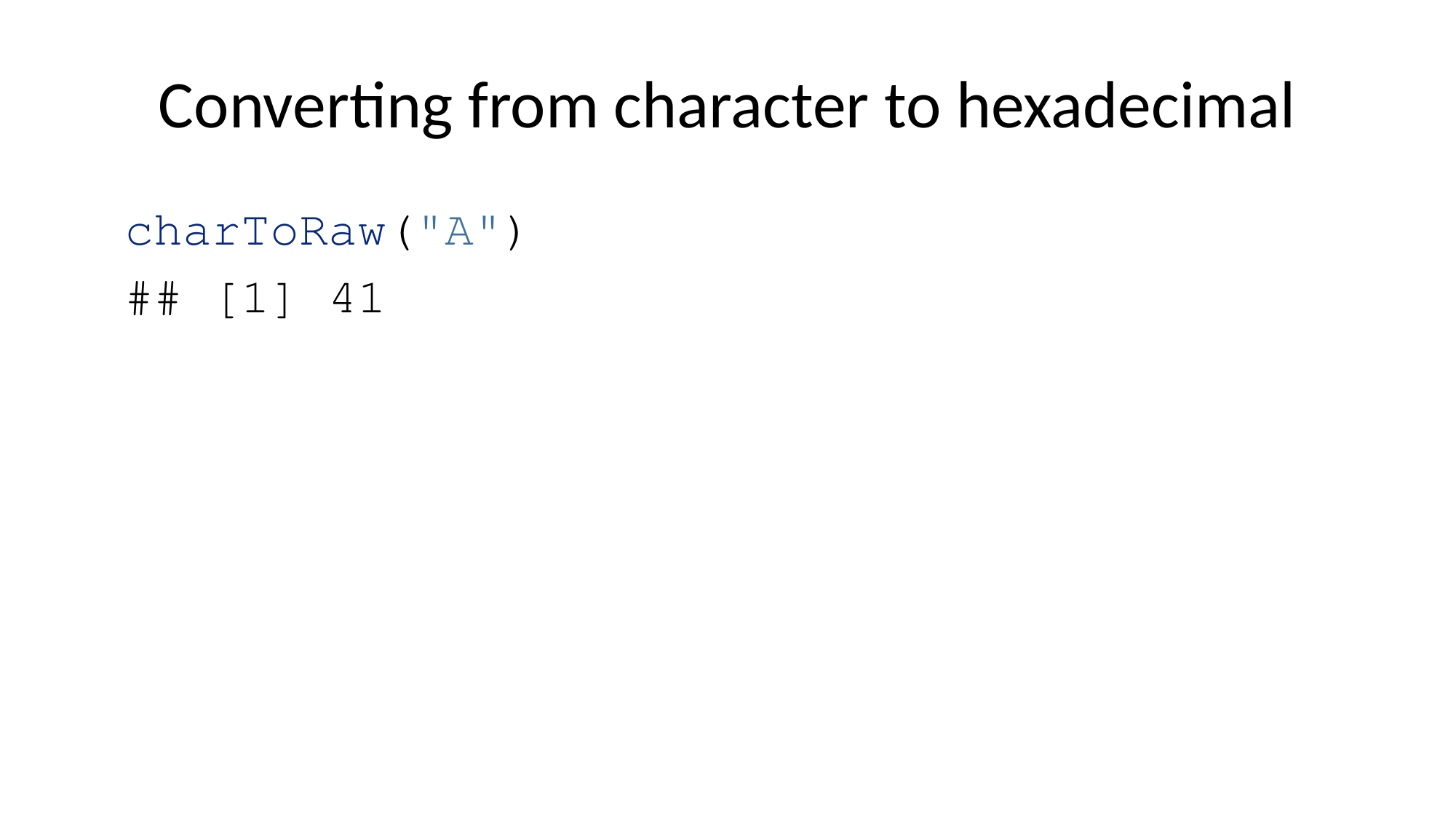

# Converting from character to hexadecimal
charToRaw("A")
## [1] 41